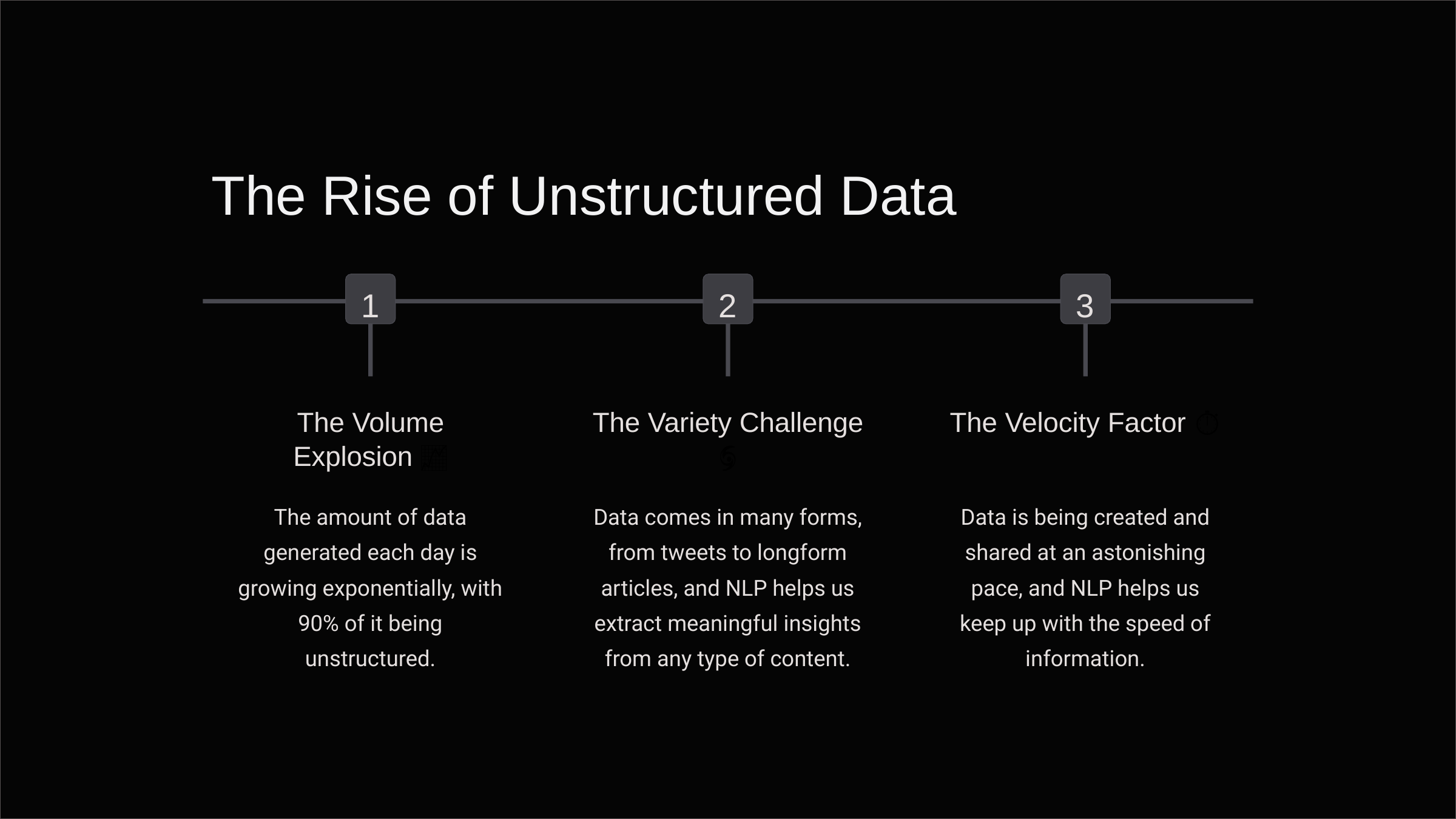

The Rise of Unstructured Data

1
2
3

The Volume Explosion 📈
The Variety Challenge 🌀
The Velocity Factor ⏱️
The amount of data generated each day is growing exponentially, with 90% of it being unstructured.
Data comes in many forms, from tweets to longform articles, and NLP helps us extract meaningful insights from any type of content.
Data is being created and shared at an astonishing pace, and NLP helps us keep up with the speed of information.